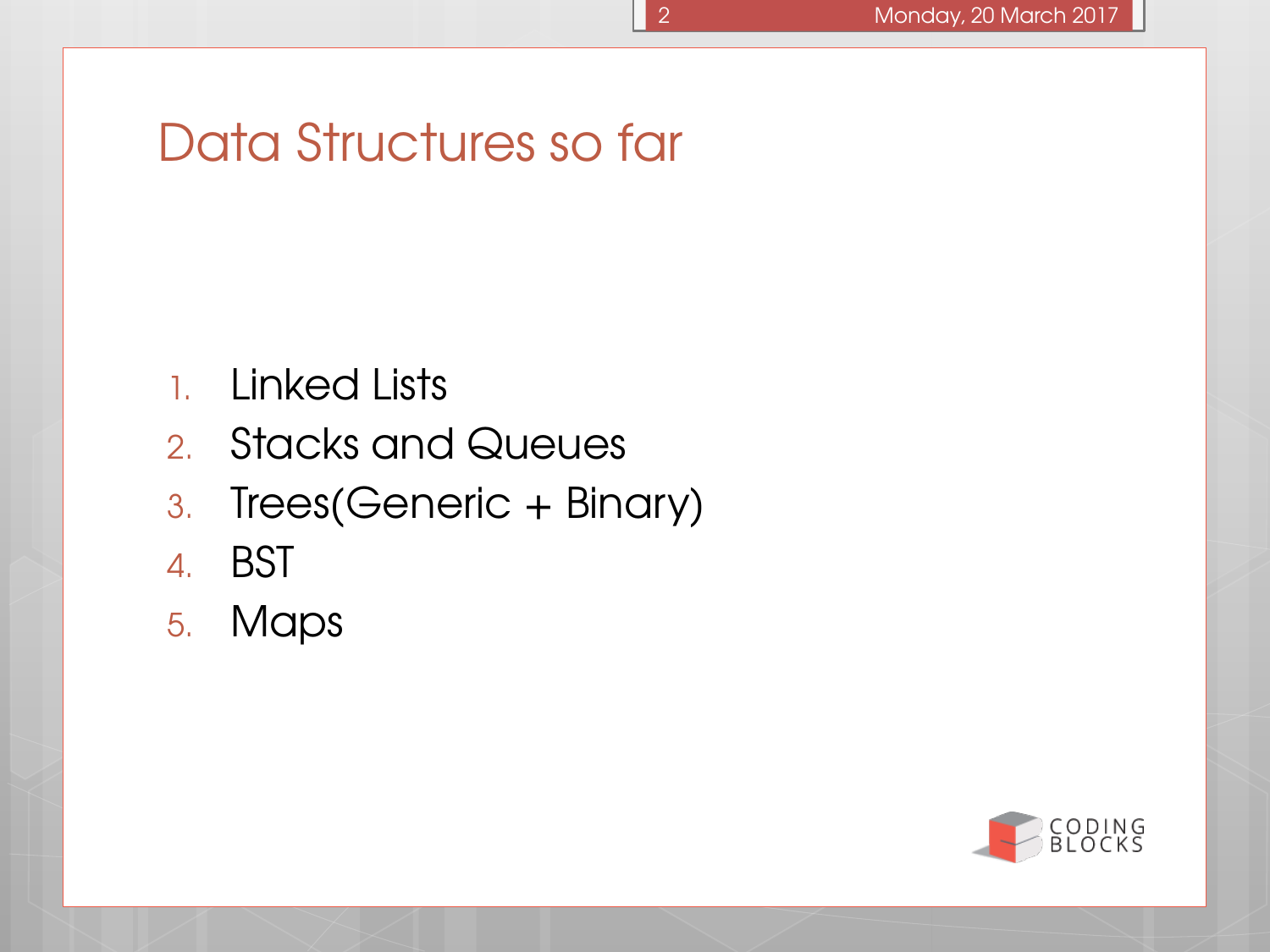

Monday, 20 March 2017
2
# Data Structures so far
Linked Lists
Stacks and Queues
Trees(Generic + Binary)
BST
Maps